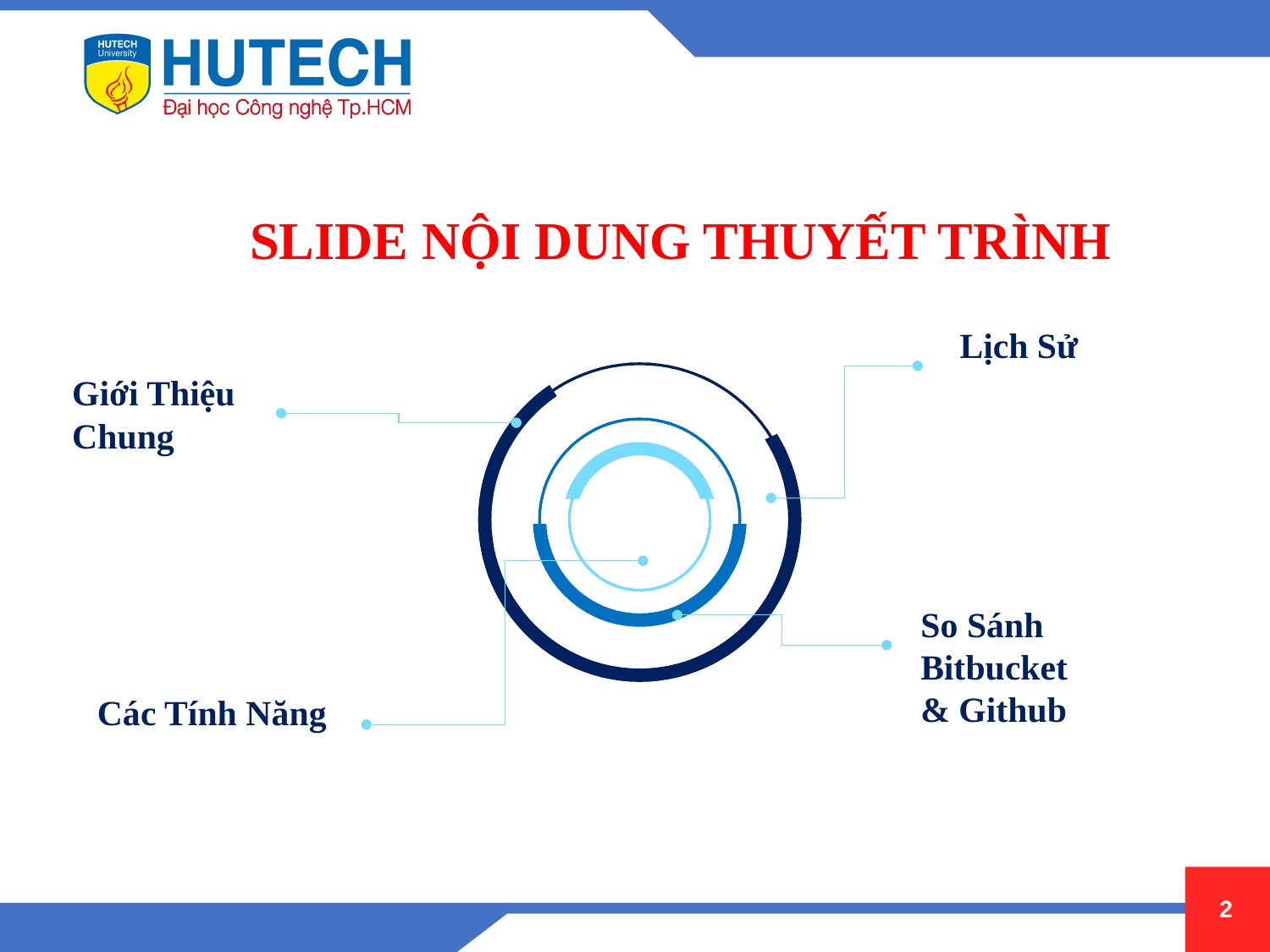

SLIDE NỘI DUNG THUYẾT TRÌNH
Lịch Sử

Giới Thiệu Chung

So Sánh Bitbucket
& Github
Các Tính Năng